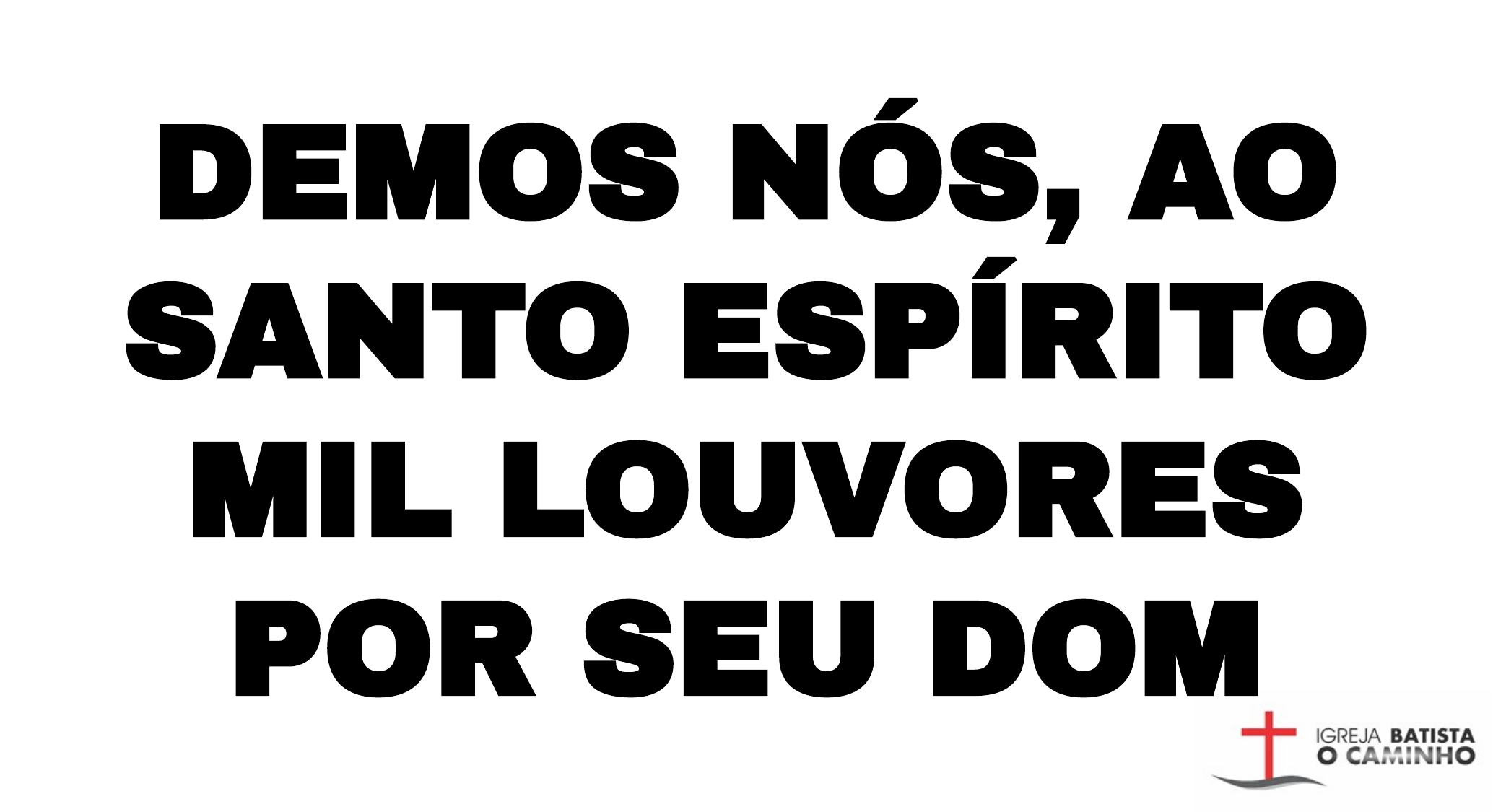

DEMOS NÓS, AO SANTO ESPÍRITO
MIL LOUVORES POR SEU DOM